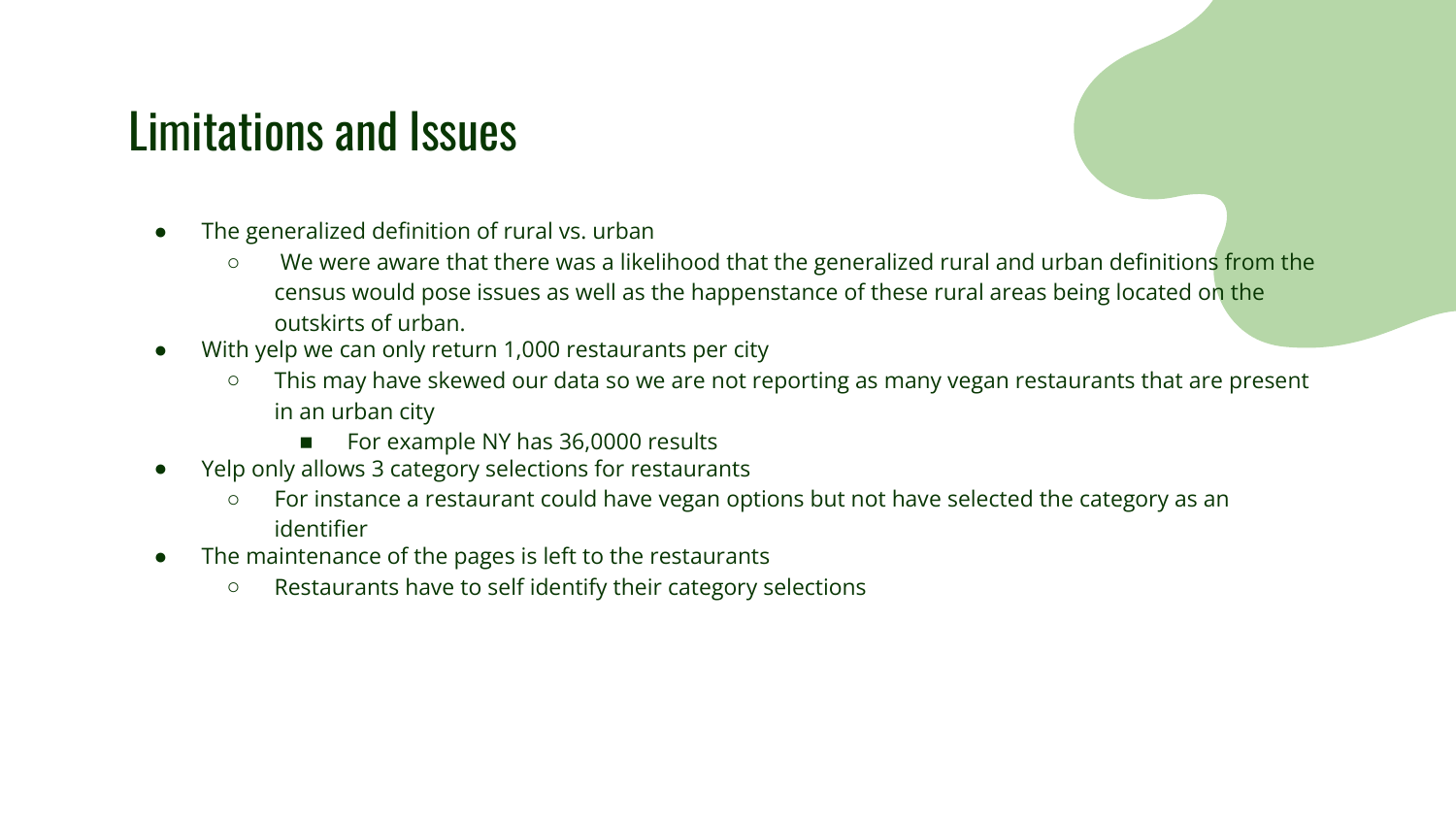

# Limitations and Issues
The generalized definition of rural vs. urban
 We were aware that there was a likelihood that the generalized rural and urban definitions from the census would pose issues as well as the happenstance of these rural areas being located on the outskirts of urban.
With yelp we can only return 1,000 restaurants per city
This may have skewed our data so we are not reporting as many vegan restaurants that are present in an urban city
For example NY has 36,0000 results
Yelp only allows 3 category selections for restaurants
For instance a restaurant could have vegan options but not have selected the category as an identifier
The maintenance of the pages is left to the restaurants
Restaurants have to self identify their category selections